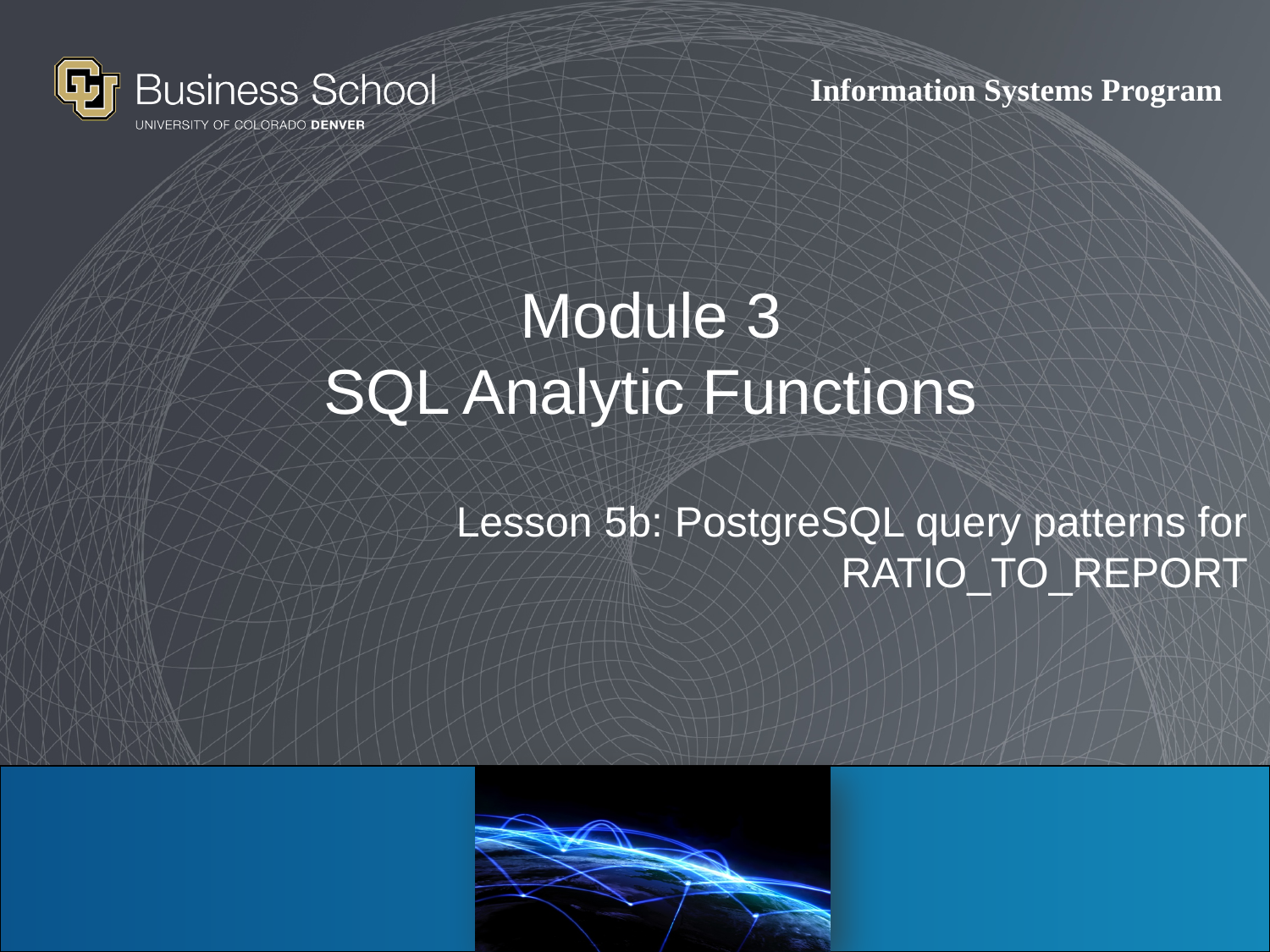

# Module 3 SQL Analytic Functions
Lesson 5b: PostgreSQL query patterns for RATIO_TO_REPORT